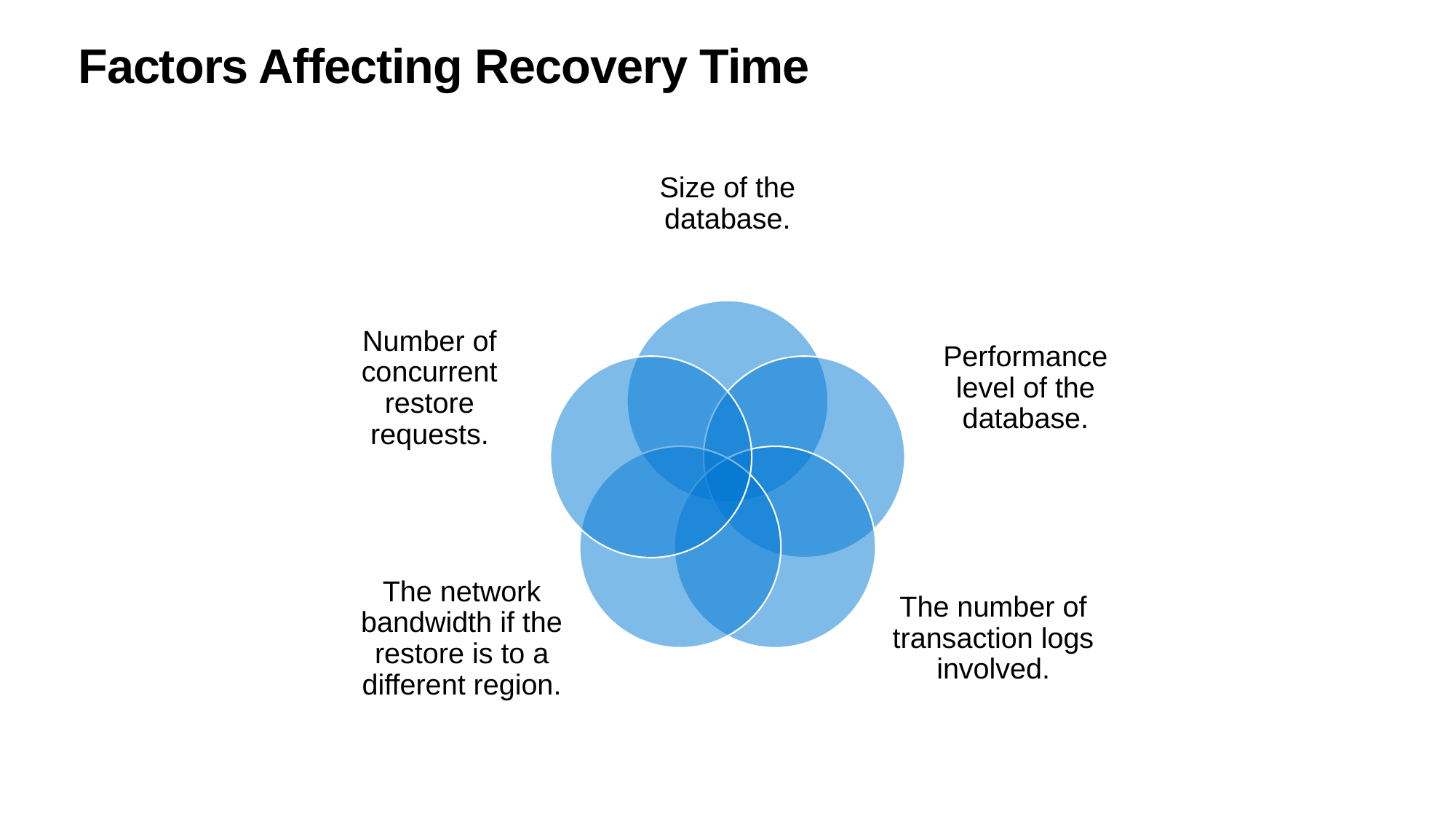

# Factors Affecting Recovery Time
Size of the database.
Performance level of the database.
The number of transaction logs involved.
The network bandwidth if the restore is to a different region.
Number of concurrent restore requests.